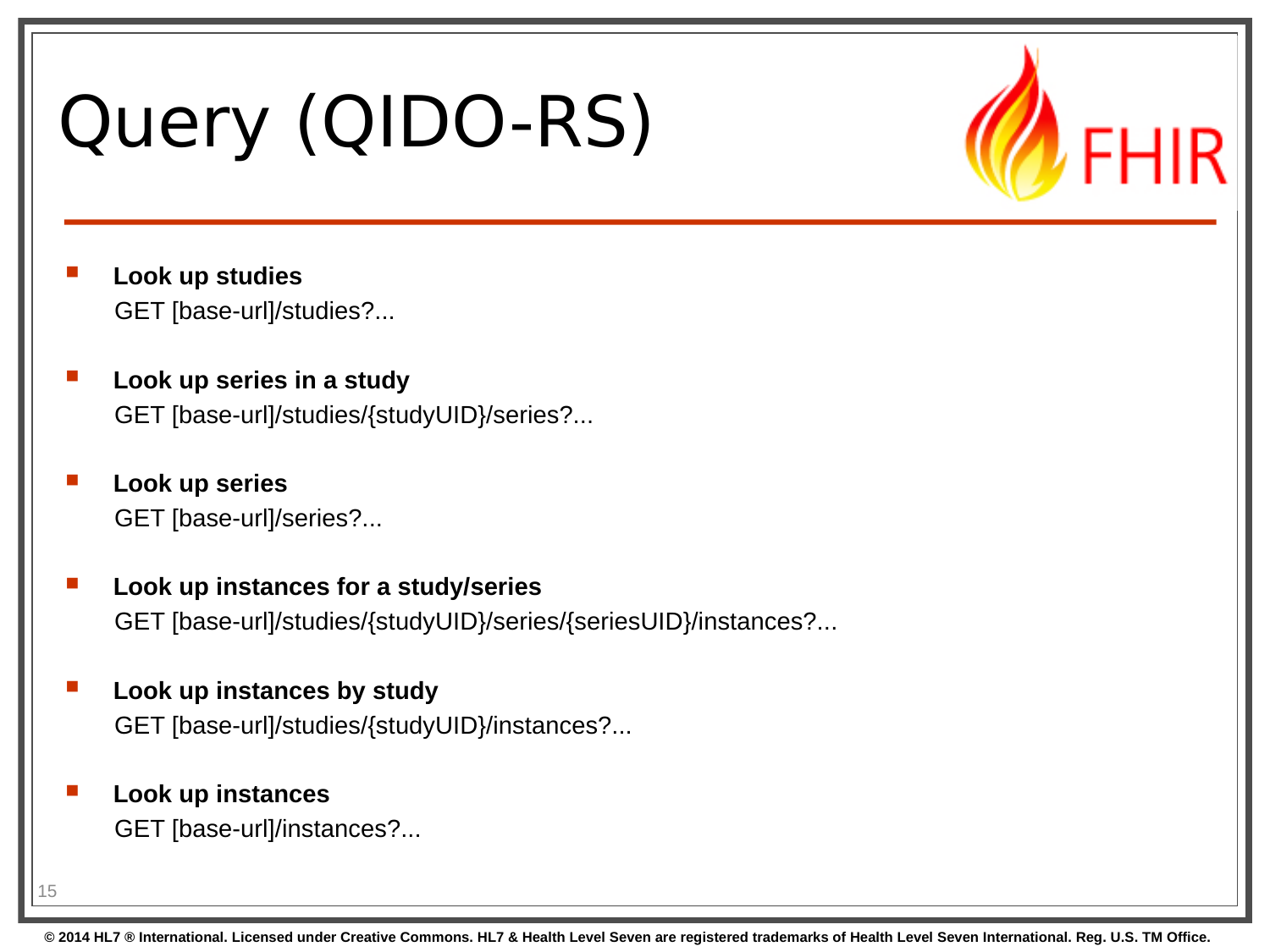

# Query (QIDO-RS)
Look up studies
       GET [base-url]/studies?...

Look up series in a study
       GET [base-url]/studies/{studyUID}/series?...

Look up series
       GET [base-url]/series?...

Look up instances for a study/series
       GET [base-url]/studies/{studyUID}/series/{seriesUID}/instances?...

Look up instances by study
       GET [base-url]/studies/{studyUID}/instances?...

Look up instances
       GET [base-url]/instances?...
15